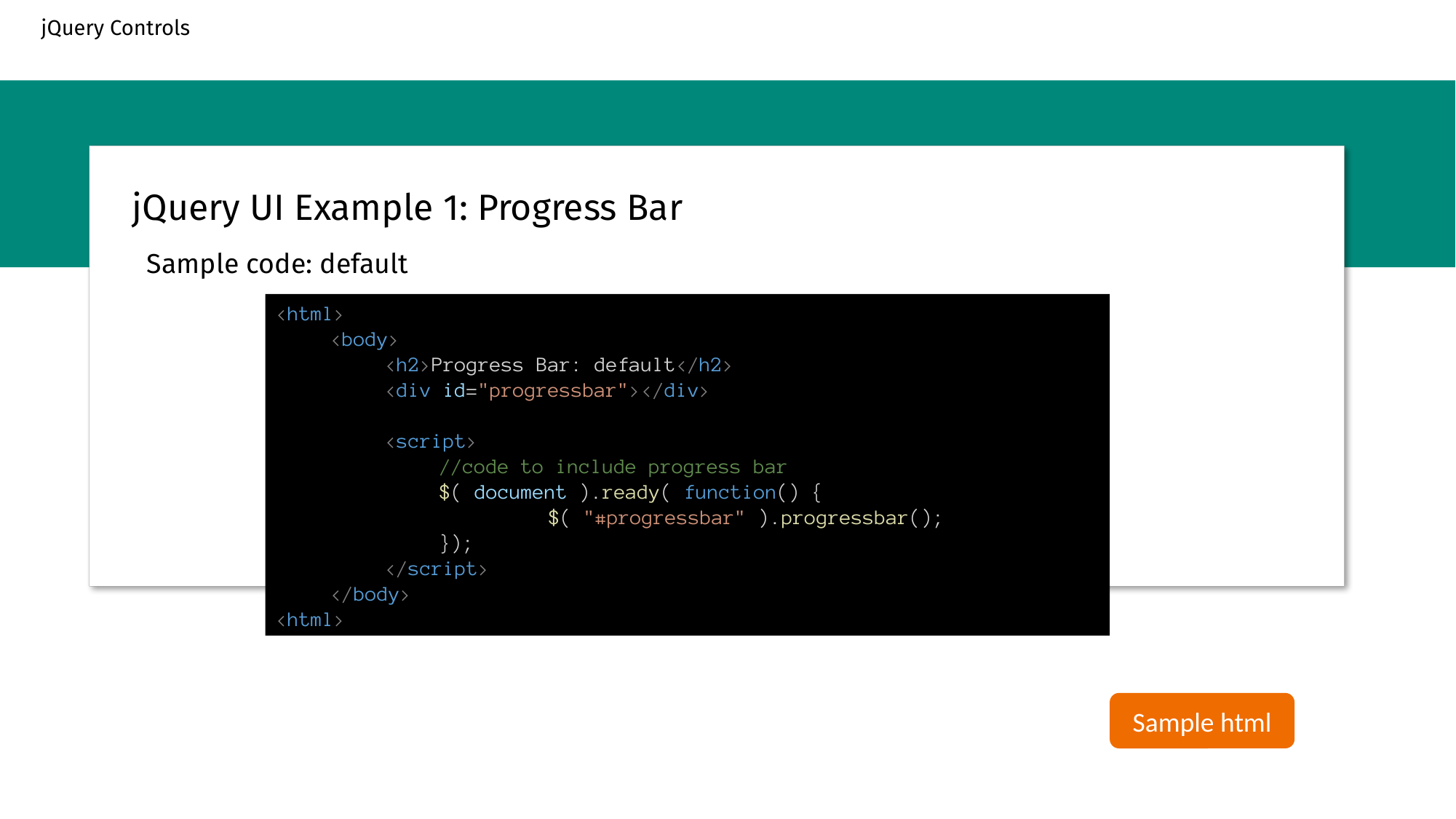

# jQuery UI Example 1: Progress Bar
Sample code: default
<html>
<body>
<h2>Progress Bar: default</h2>
<div id="progressbar"></div>
<script>
//code to include progress bar
$( document ).ready( function() {
	$( "#progressbar" ).progressbar();
});
</script>
</body>
<html>
Sample html